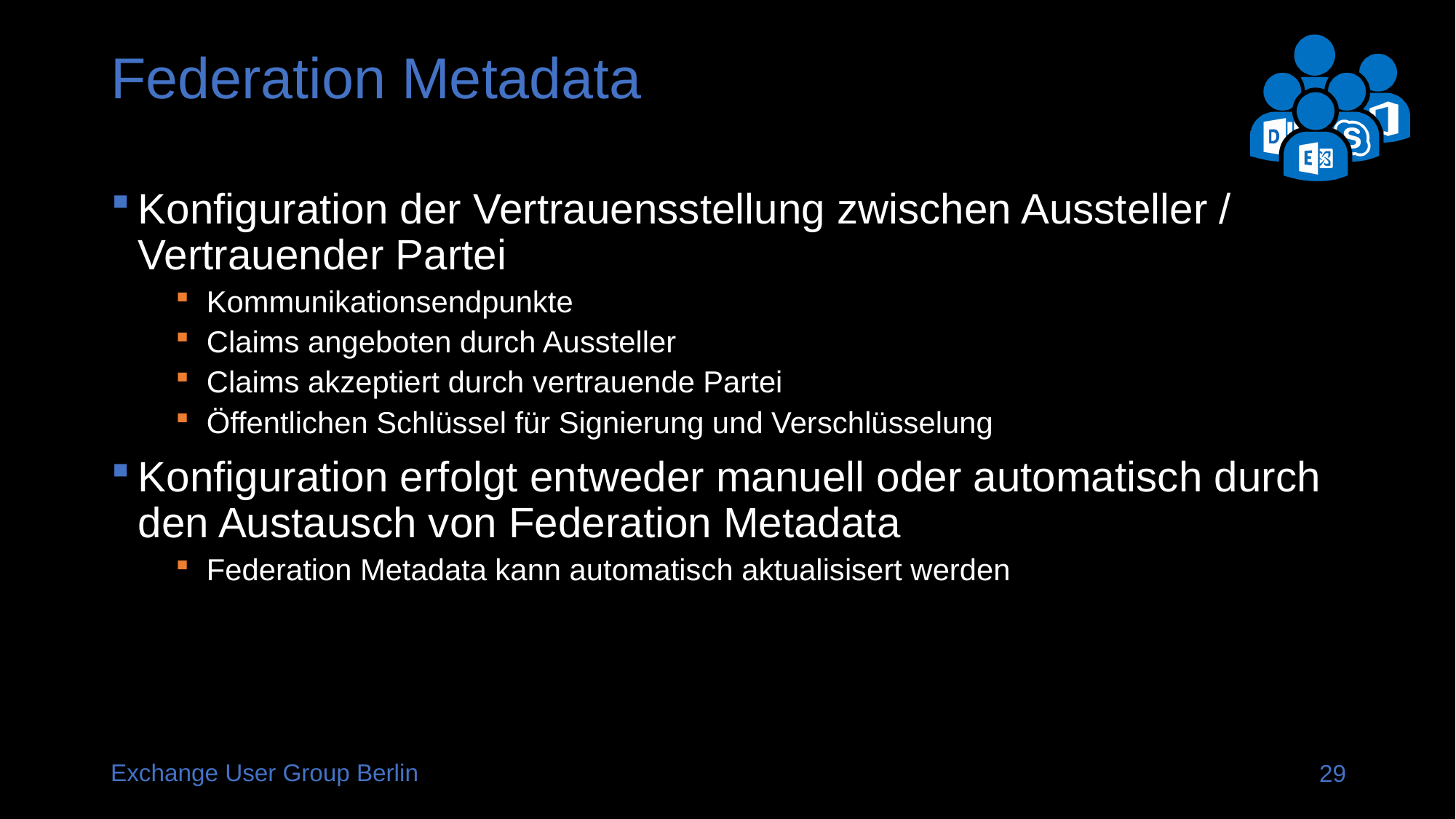

# Federation Metadata

Konfiguration der Vertrauensstellung zwischen Aussteller / Vertrauender Partei
Kommunikationsendpunkte
Claims angeboten durch Aussteller
Claims akzeptiert durch vertrauende Partei
Öffentlichen Schlüssel für Signierung und Verschlüsselung
Konfiguration erfolgt entweder manuell oder automatisch durch den Austausch von Federation Metadata
Federation Metadata kann automatisch aktualisisert werden